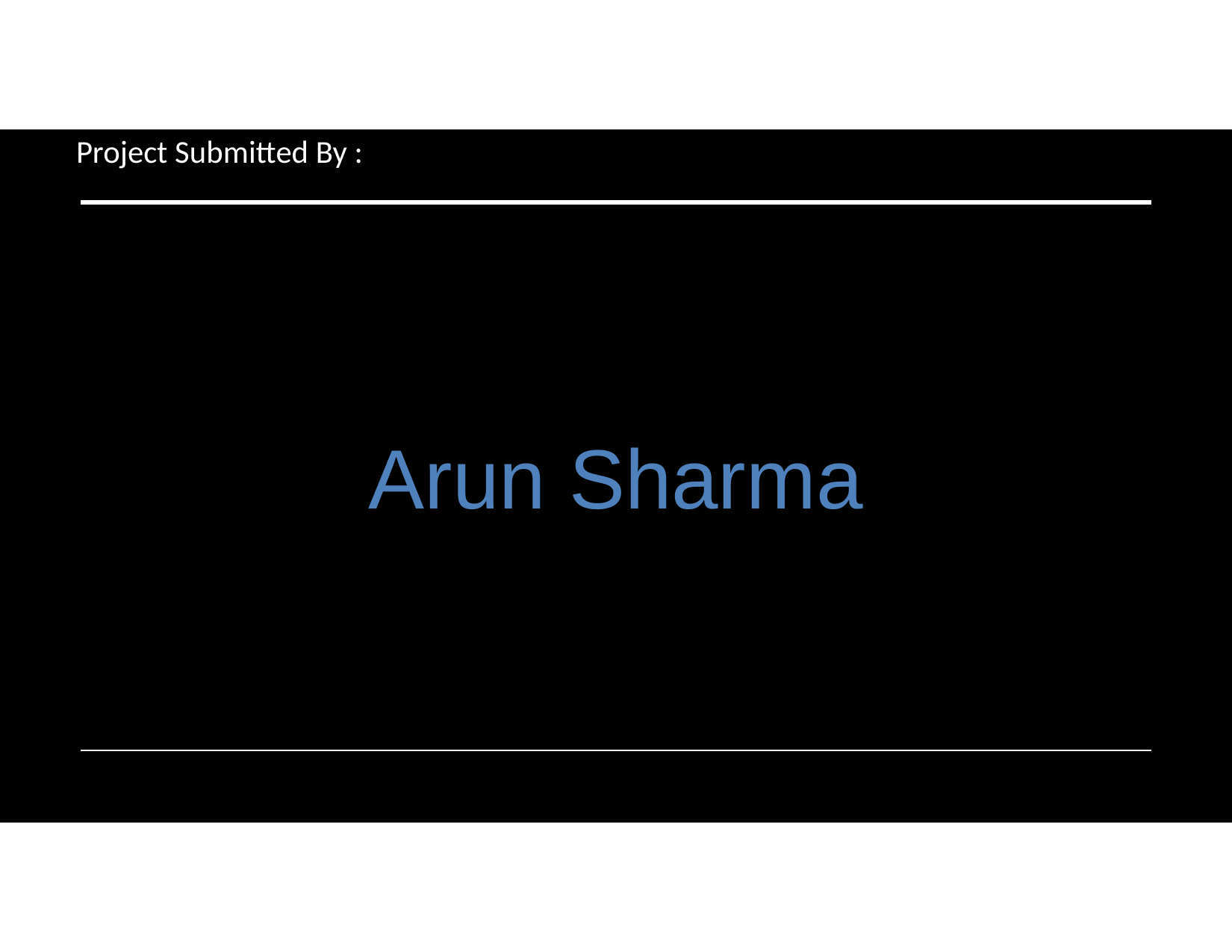

# Project Submitted By :

Arun Sharma